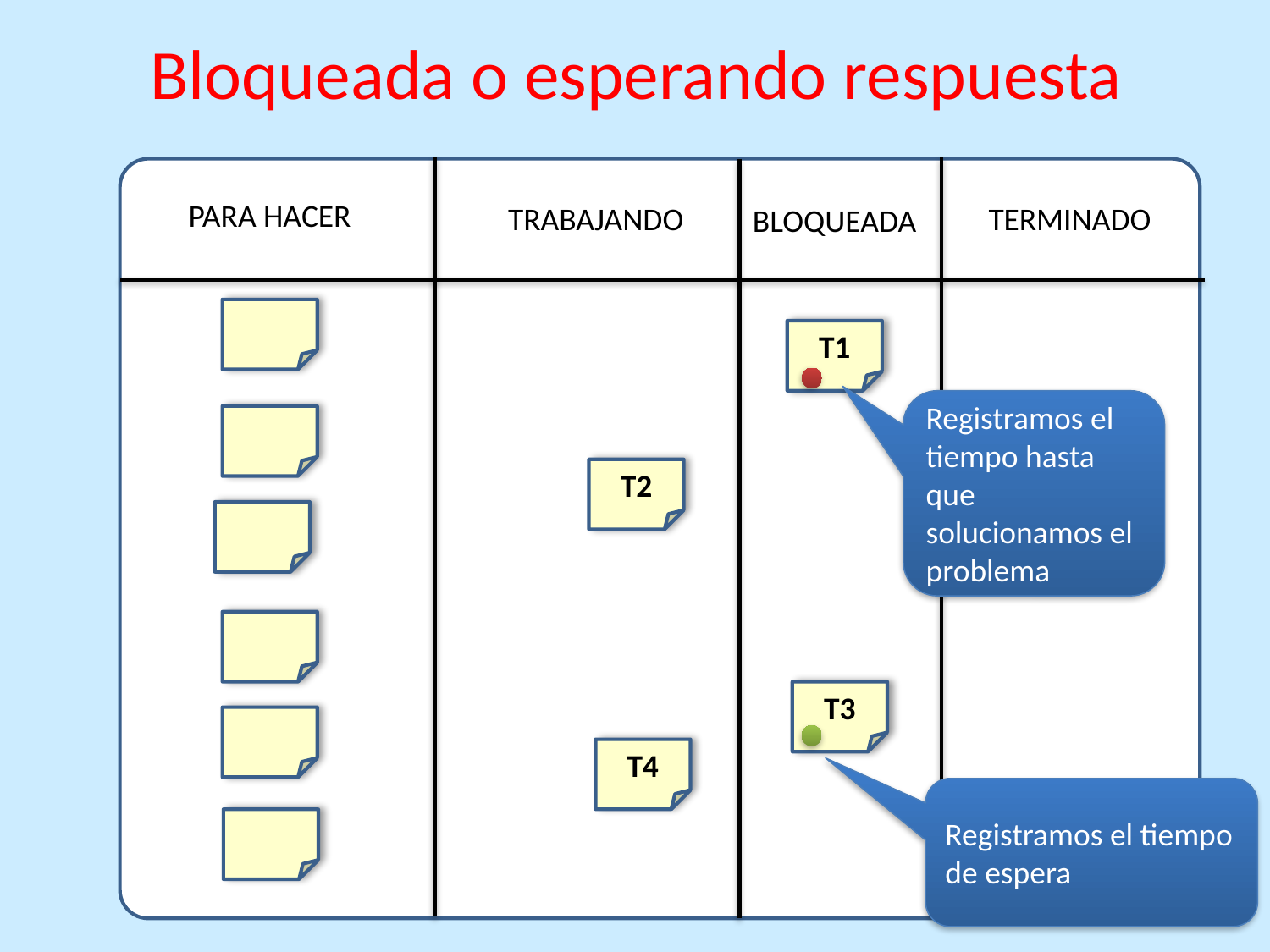

Bloqueada o esperando respuesta

PARA HACER
TRABAJANDO
TERMINADO
BLOQUEADA

T1

T2

T3

T4

Registramos el tiempo hasta que solucionamos el problema

Registramos el tiempo de espera